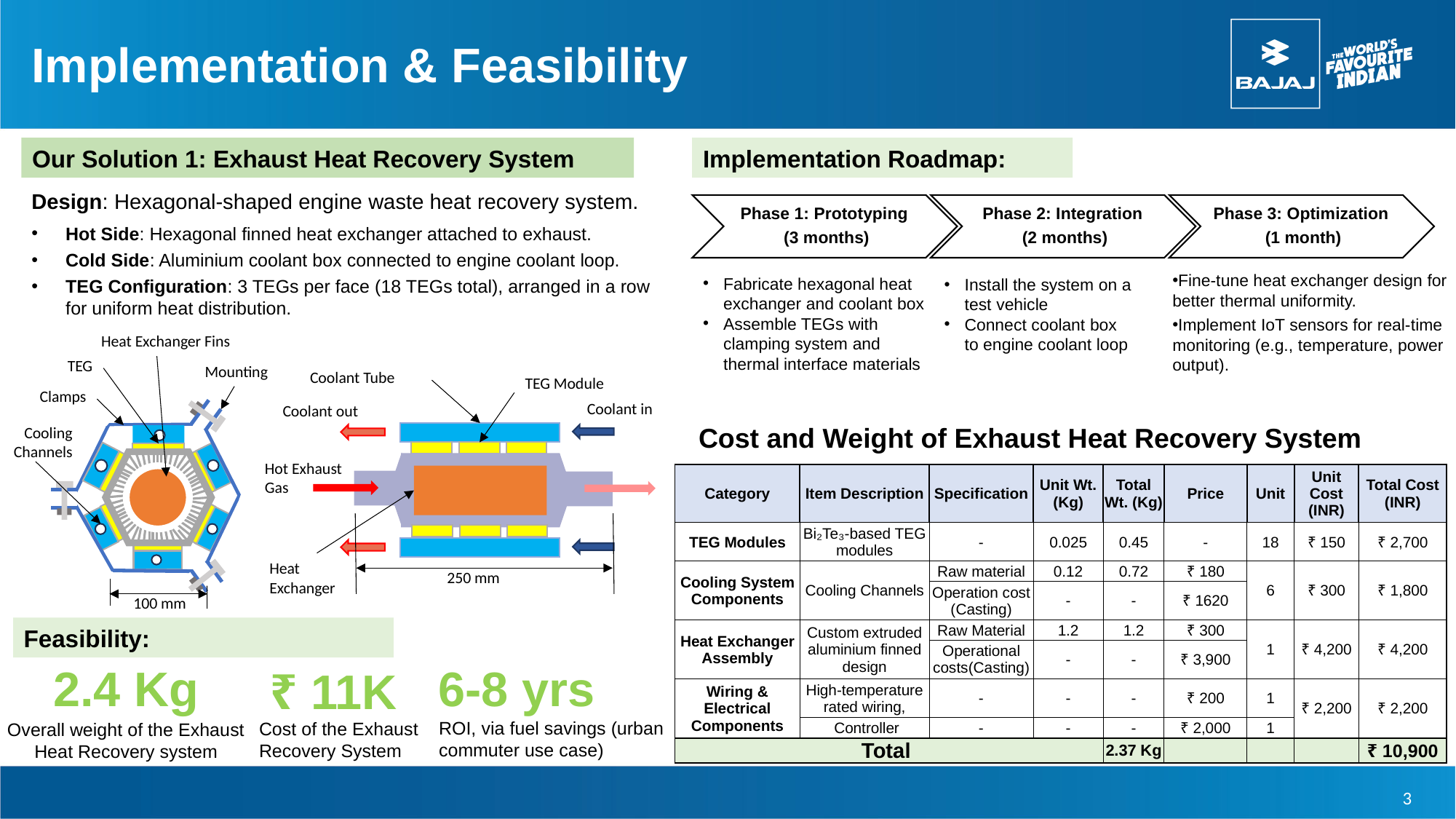

# Implementation & Feasibility
Our Solution 1: Exhaust Heat Recovery System
Implementation Roadmap:
Design: Hexagonal-shaped engine waste heat recovery system.
Hot Side: Hexagonal finned heat exchanger attached to exhaust.
Cold Side: Aluminium coolant box connected to engine coolant loop.
TEG Configuration: 3 TEGs per face (18 TEGs total), arranged in a row for uniform heat distribution.
Phase 1: Prototyping
(3 months)
Phase 2: Integration
(2 months)
Phase 3: Optimization
(1 month)

Fine-tune heat exchanger design for better thermal uniformity.
Implement IoT sensors for real-time monitoring (e.g., temperature, power output).
Fabricate hexagonal heat exchanger and coolant box
Assemble TEGs with clamping system and thermal interface materials
Install the system on a test vehicle
Connect coolant box to engine coolant loop
Heat Exchanger Fins
TEG
Mounting
Clamps

Cooling Channels
100 mm
Coolant Tube
TEG Module
Coolant in
Coolant out

Hot Exhaust Gas

Heat Exchanger
250 mm
Cost and Weight of Exhaust Heat Recovery System
| Category | Item Description | Specification | Unit Wt. (Kg) | Total Wt. (Kg) | Price | Unit | Unit Cost (INR) | Total Cost (INR) |
| --- | --- | --- | --- | --- | --- | --- | --- | --- |
| TEG Modules | Bi₂Te₃-based TEG modules | - | 0.025 | 0.45 | - | 18 | ₹ 150 | ₹ 2,700 |
| Cooling System Components | Cooling Channels | Raw material | 0.12 | 0.72 | ₹ 180 | 6 | ₹ 300 | ₹ 1,800 |
|  |  | Operation cost (Casting) | - | - | ₹ 1620 |  |  |  |
| Heat Exchanger Assembly | Custom extruded aluminium finned design | Raw Material | 1.2 | 1.2 | ₹ 300 | 1 | ₹ 4,200 | ₹ 4,200 |
|  |  | Operational costs(Casting) | - | - | ₹ 3,900 |  |  |  |
| Wiring & Electrical Components | High‑temperature rated wiring, | - | - | - | ₹ 200 | 1 | ₹ 2,200 | ₹ 2,200 |
|  | Controller | - | - | - | ₹ 2,000 | 1 |  |  |
| Total |  |  |  | 2.37 Kg |  |  |  | ₹ 10,900 |
Feasibility:
2.4 Kg
Overall weight of the Exhaust Heat Recovery system
6-8 yrs
ROI, via fuel savings (urban commuter use case)
₹ 11K
Cost of the Exhaust Recovery System
3